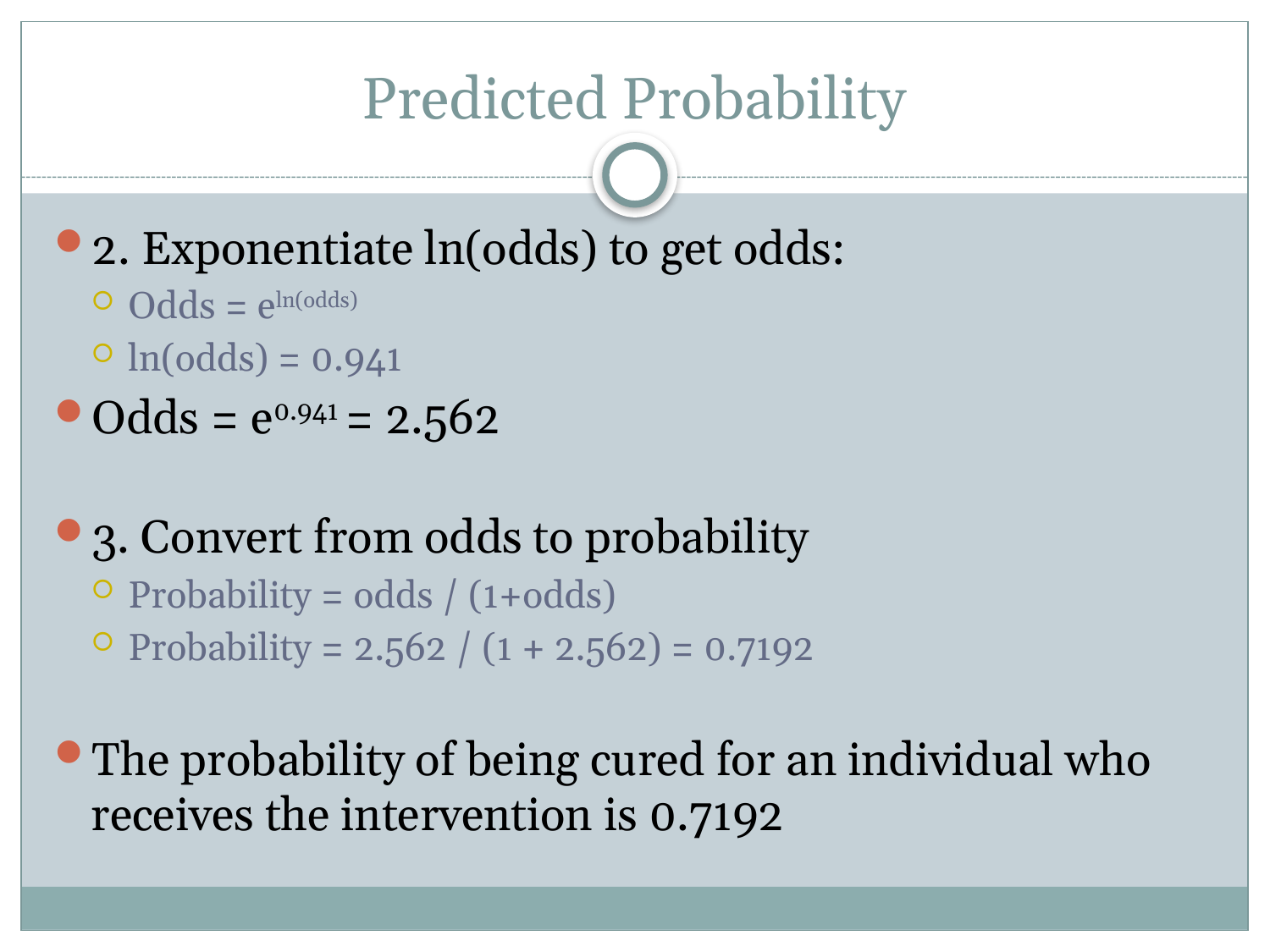

# Predicted Probability
2. Exponentiate ln(odds) to get odds:
Odds = eln(odds)
ln(odds) = 0.941
Odds = e0.941 = 2.562

3. Convert from odds to probability
Probability = odds / (1+odds)
Probability = 2.562 / (1 + 2.562) = 0.7192

The probability of being cured for an individual who receives the intervention is 0.7192